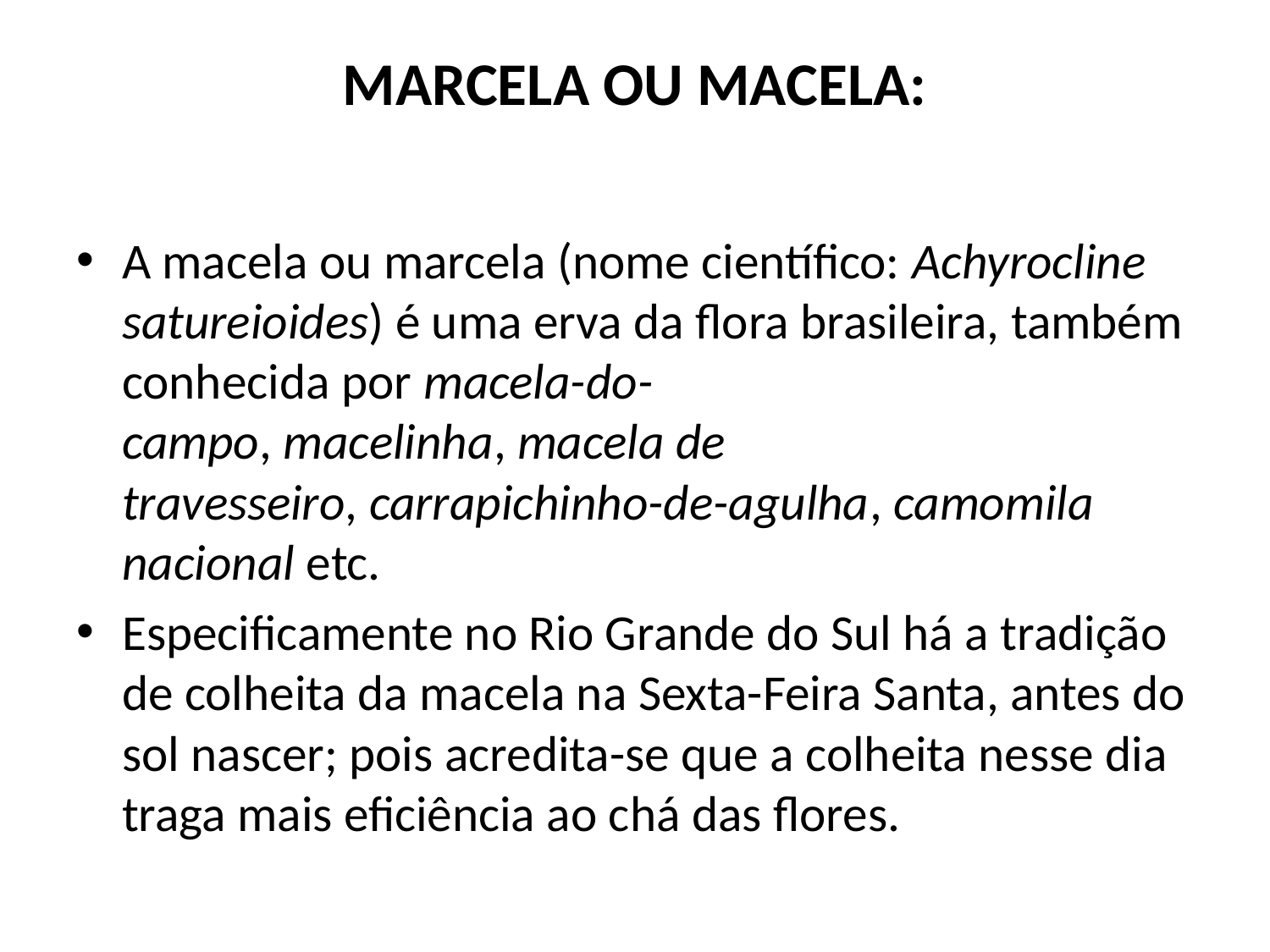

# MARCELA OU MACELA:
A macela ou marcela (nome científico: Achyrocline satureioides) é uma erva da flora brasileira, também conhecida por macela-do-campo, macelinha, macela de travesseiro, carrapichinho-de-agulha, camomila nacional etc.
Especificamente no Rio Grande do Sul há a tradição de colheita da macela na Sexta-Feira Santa, antes do sol nascer; pois acredita-se que a colheita nesse dia traga mais eficiência ao chá das flores.